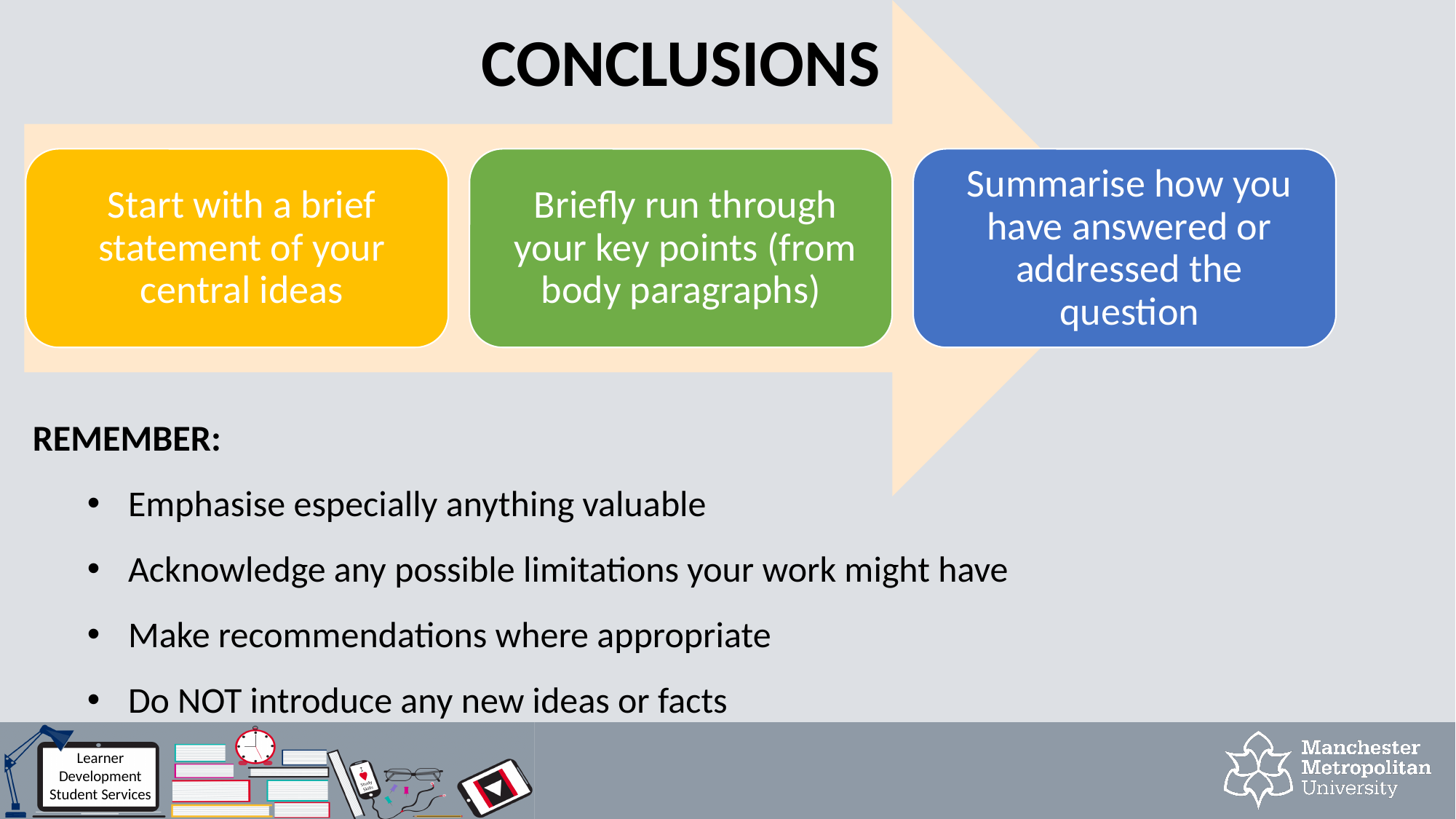

Start with a brief statement of your central ideas
Briefly run through your key points (from body paragraphs)
Summarise how you have answered or addressed the question
# CONCLUSIONS
REMEMBER:
Emphasise especially anything valuable
Acknowledge any possible limitations your work might have
Make recommendations where appropriate
Do NOT introduce any new ideas or facts